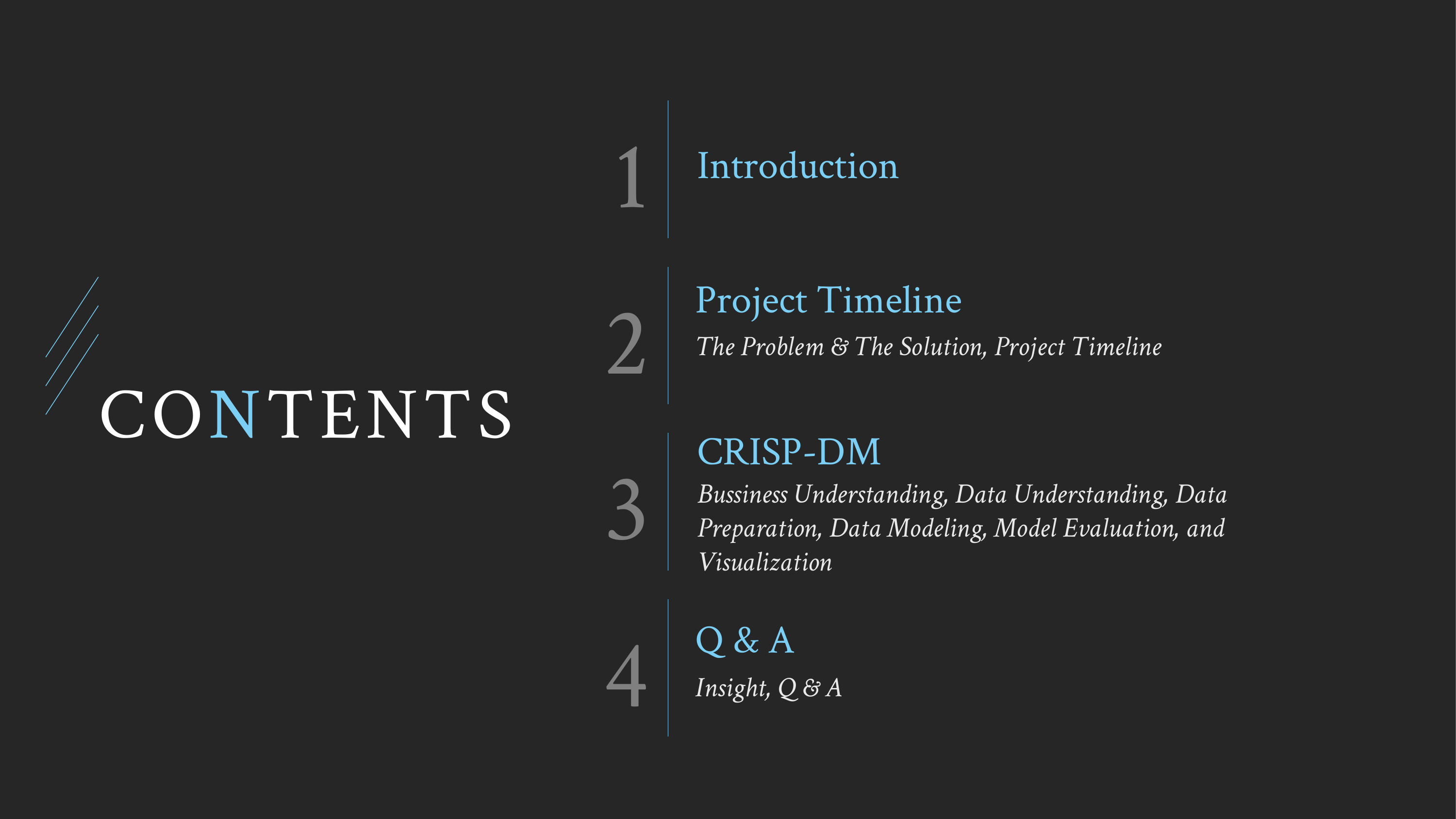

Introduction
Project Timeline
The Problem & The Solution, Project Timeline
# CONTENTS
CRISP-DM
Bussiness Understanding, Data Understanding, Data Preparation, Data Modeling, Model Evaluation, and Visualization
Q & A
Insight, Q & A